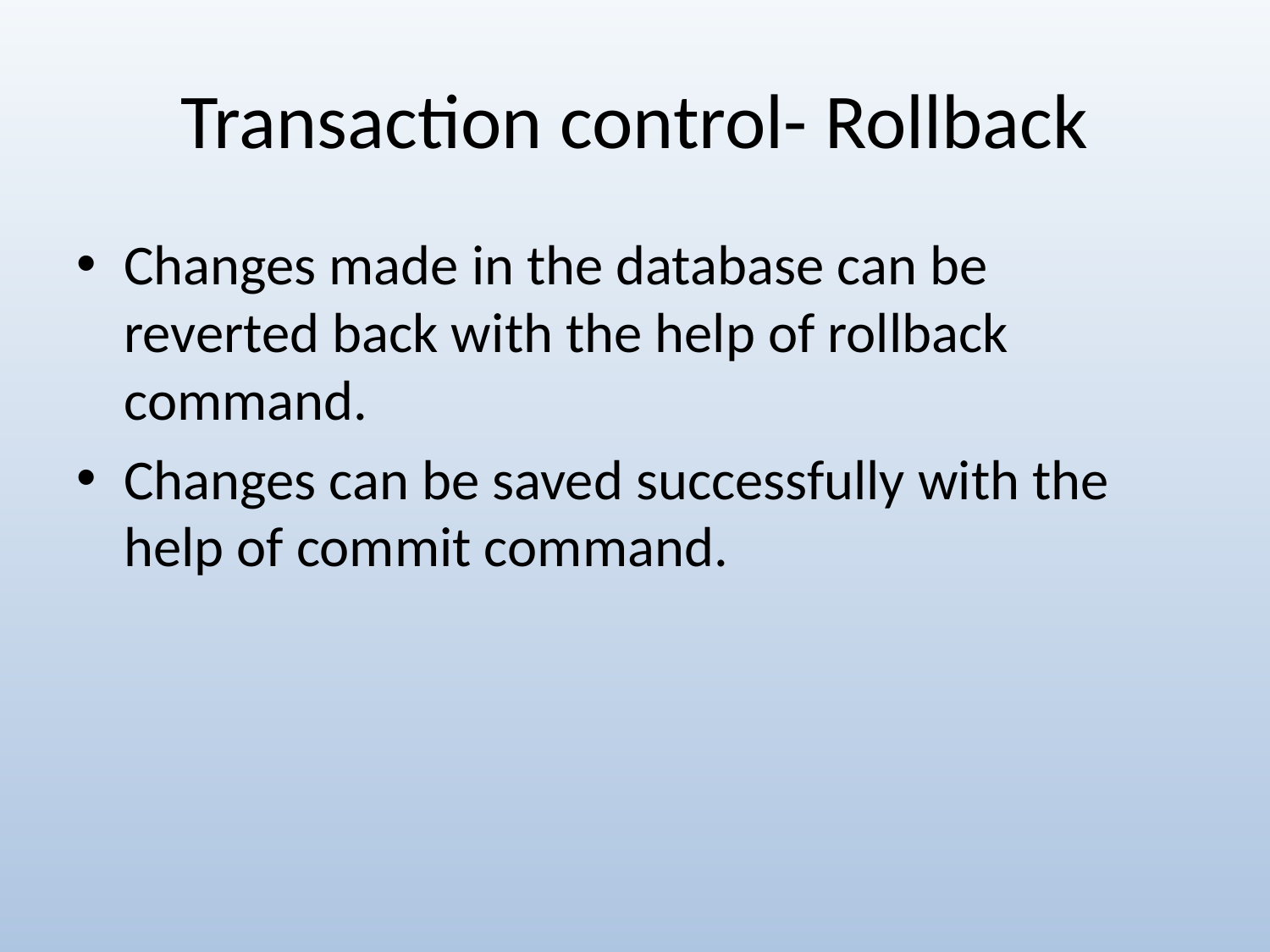

# Transaction control- Rollback
Changes made in the database can be reverted back with the help of rollback command.
Changes can be saved successfully with the help of commit command.